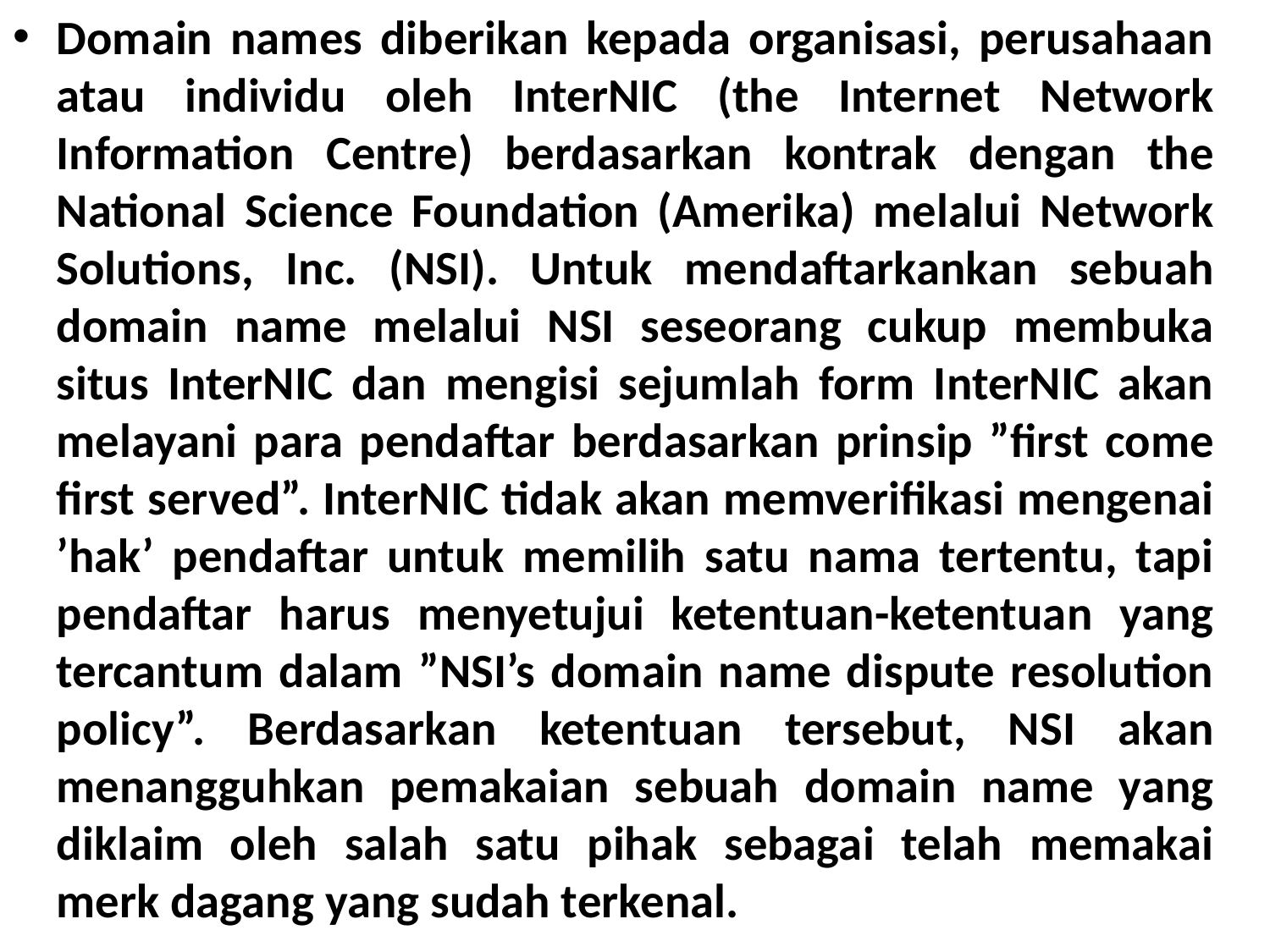

Domain names diberikan kepada organisasi, perusahaan atau individu oleh InterNIC (the Internet Network Information Centre) berdasarkan kontrak dengan the National Science Foundation (Amerika) melalui Network Solutions, Inc. (NSI). Untuk mendaftarkankan sebuah domain name melalui NSI seseorang cukup membuka situs InterNIC dan mengisi sejumlah form InterNIC akan melayani para pendaftar berdasarkan prinsip ”first come first served”. InterNIC tidak akan memverifikasi mengenai ’hak’ pendaftar untuk memilih satu nama tertentu, tapi pendaftar harus menyetujui ketentuan-ketentuan yang tercantum dalam ”NSI’s domain name dispute resolution policy”. Berdasarkan ketentuan tersebut, NSI akan menangguhkan pemakaian sebuah domain name yang diklaim oleh salah satu pihak sebagai telah memakai merk dagang yang sudah terkenal.